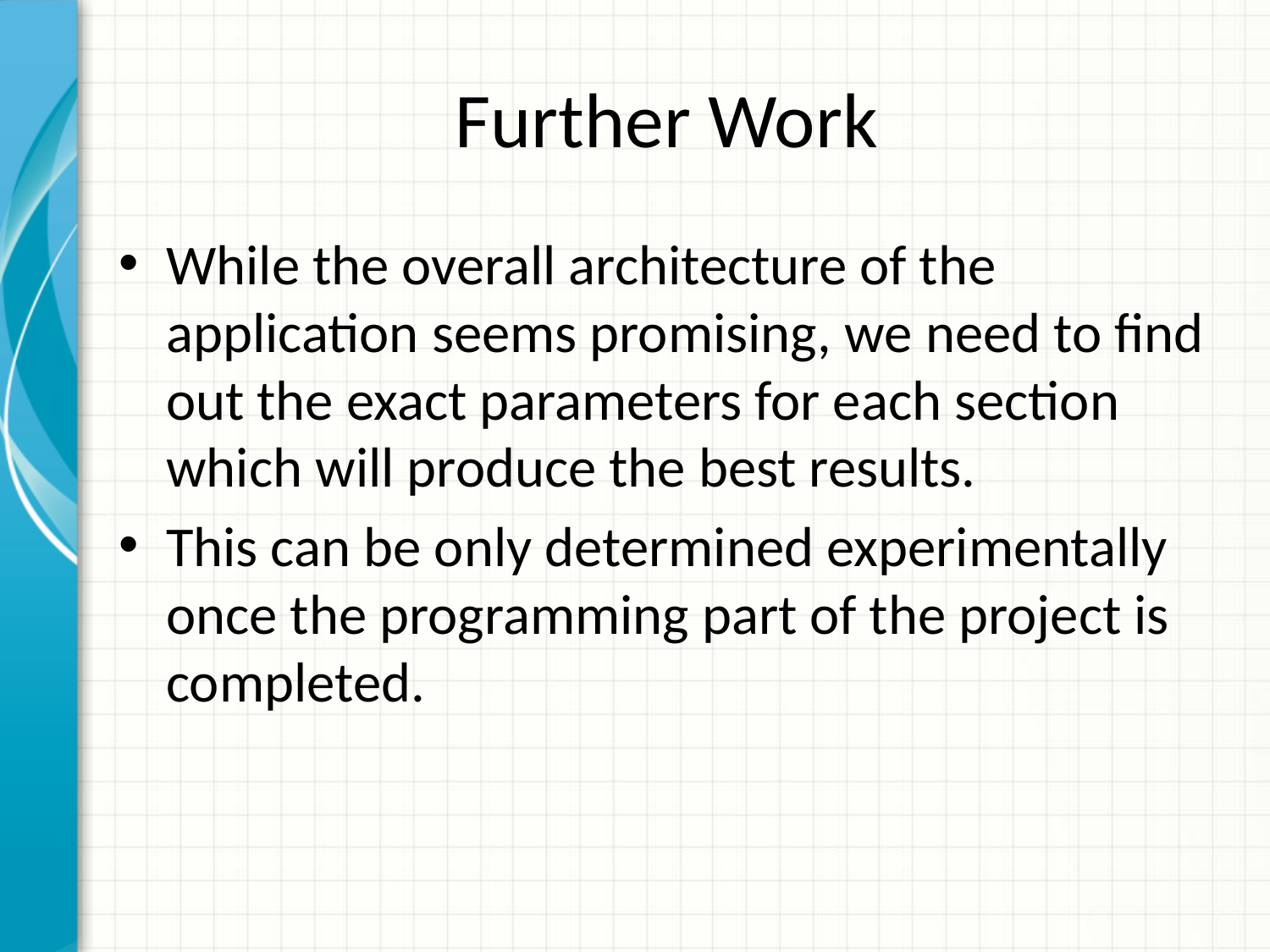

# Further Work
While the overall architecture of the application seems promising, we need to find out the exact parameters for each section which will produce the best results.
This can be only determined experimentally once the programming part of the project is completed.